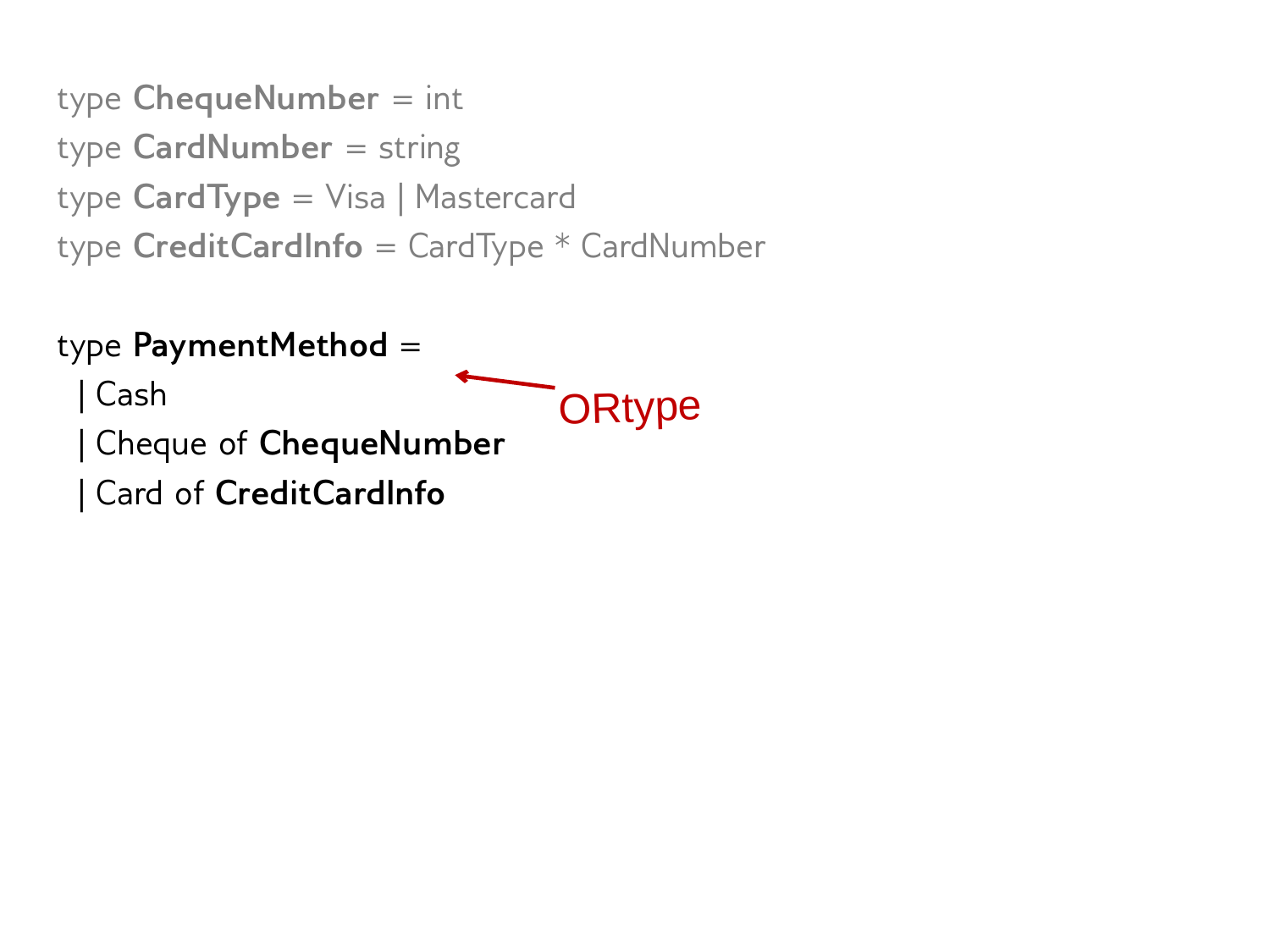

type ChequeNumber = int
type CardNumber = string
type CardType = Visa | Mastercard
type CreditCardInfo = CardType * CardNumber

type PaymentMethod =
  | Cash
  | Cheque of ChequeNumber
  | Card of CreditCardInfo
ORtype